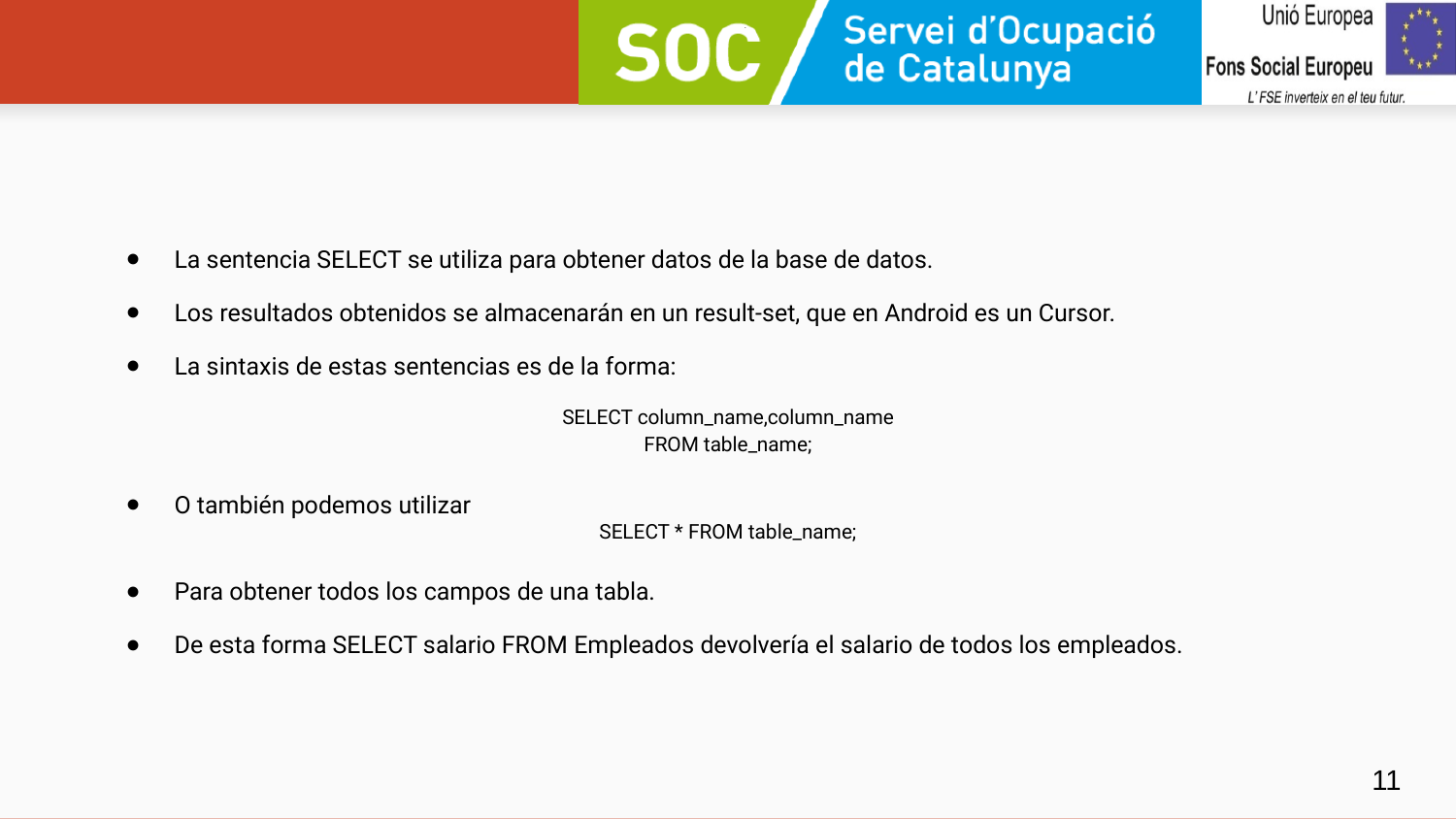

#
La sentencia SELECT se utiliza para obtener datos de la base de datos.
Los resultados obtenidos se almacenarán en un result-set, que en Android es un Cursor.
La sintaxis de estas sentencias es de la forma:
SELECT column_name,column_name
FROM table_name;

O también podemos utilizar
SELECT * FROM table_name;

Para obtener todos los campos de una tabla.
De esta forma SELECT salario FROM Empleados devolvería el salario de todos los empleados.
11